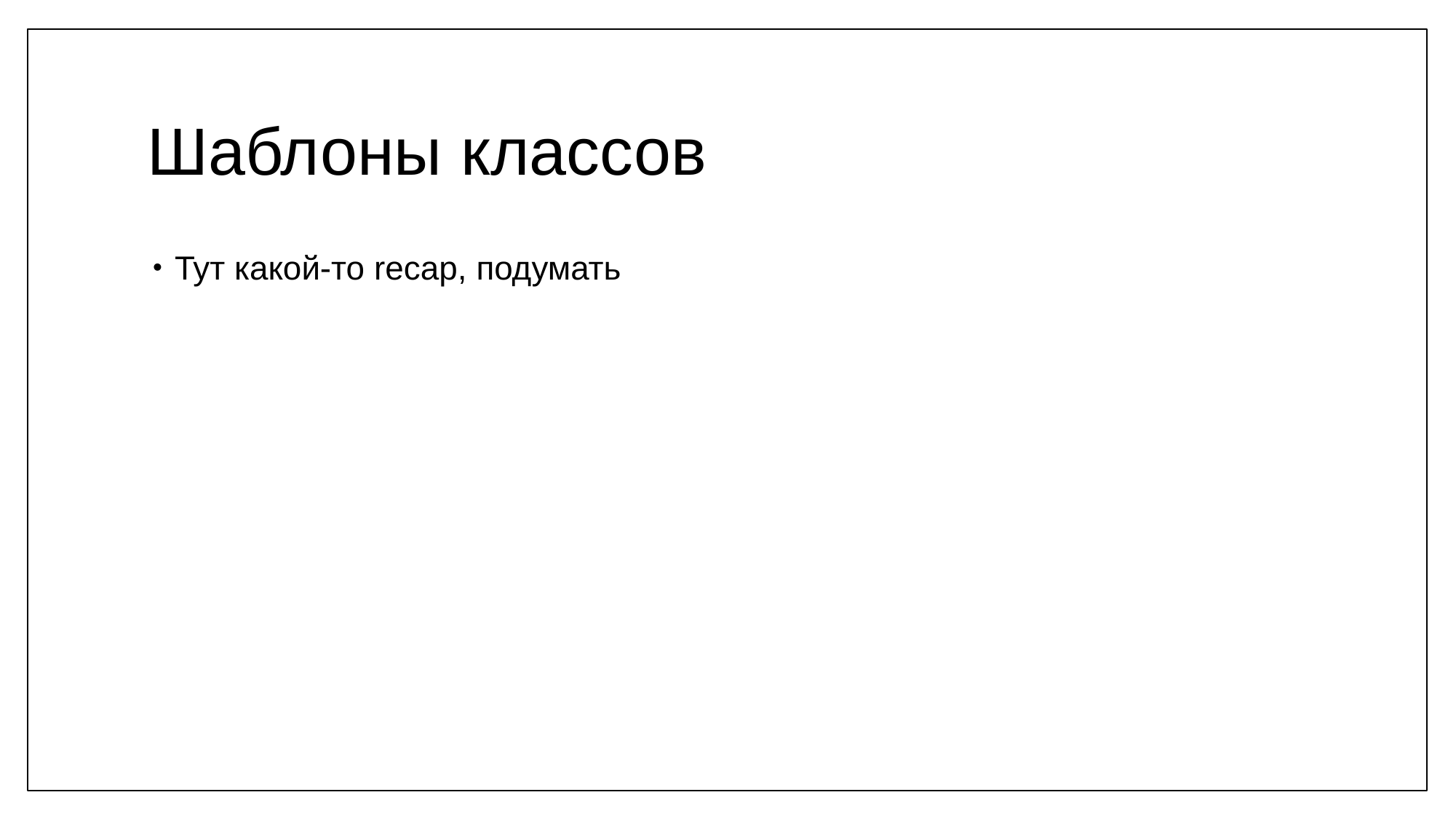

# Шаблоны классов
Тут какой-то recap, подумать